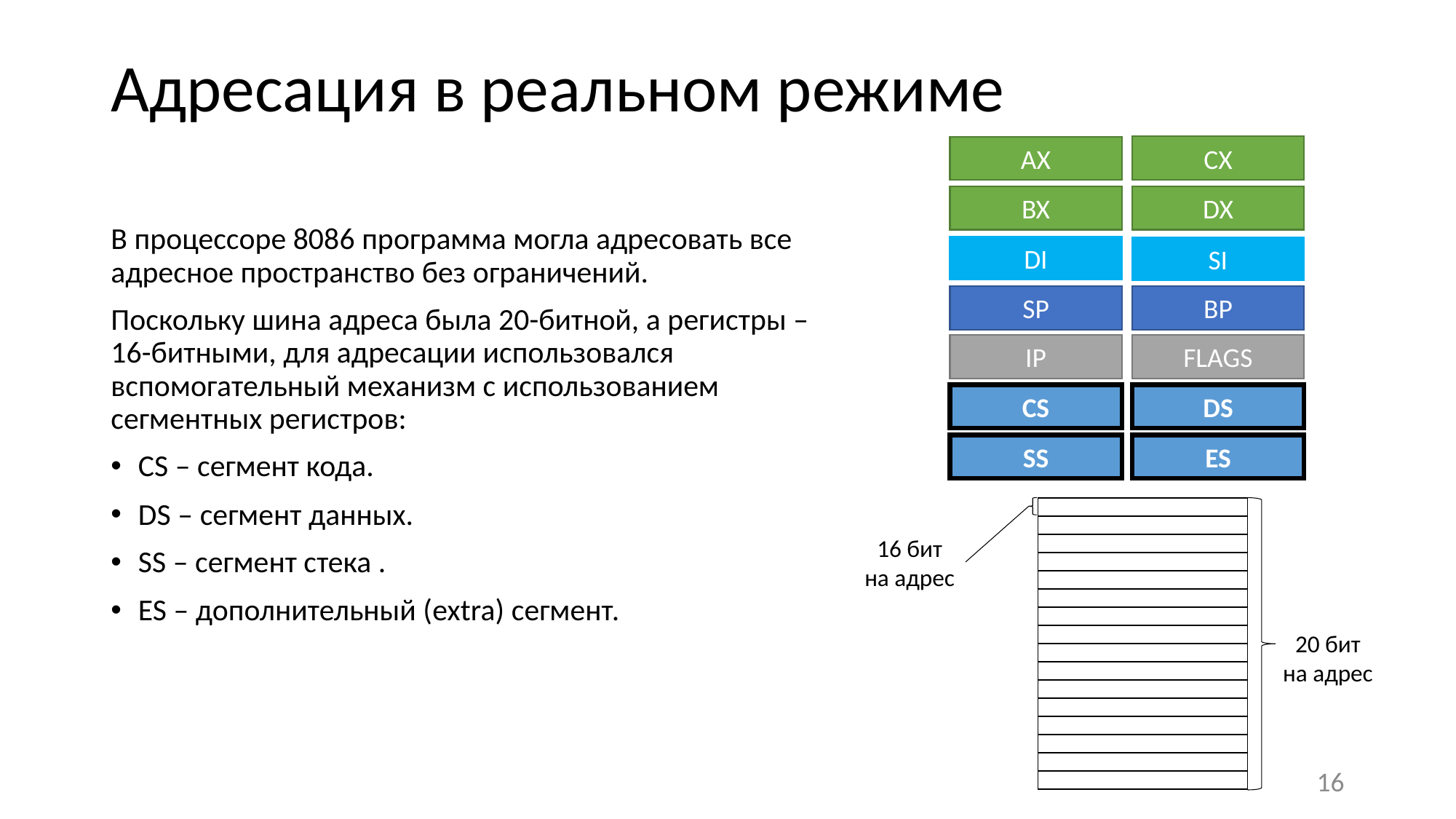

# Адресация в реальном режиме
CX
AX
BX
DX
В процессоре 8086 программа могла адресовать все адресное пространство без ограничений.
Поскольку шина адреса была 20-битной, а регистры – 16-битными, для адресации использовался вспомогательный механизм с использованием сегментных регистров:
CS – сегмент кода.
DS – сегмент данных.
SS – сегмент стека .
ES – дополнительный (extra) сегмент.

DI
SI
SP
BP
IP
FLAGS
DS
CS
ES
SS
|  |
| --- |
|  |
|  |
|  |
|  |
|  |
|  |
|  |
|  |
|  |
|  |
|  |
|  |
|  |
|  |
|  |

16 бит
на адрес
20 бит
на адрес
16